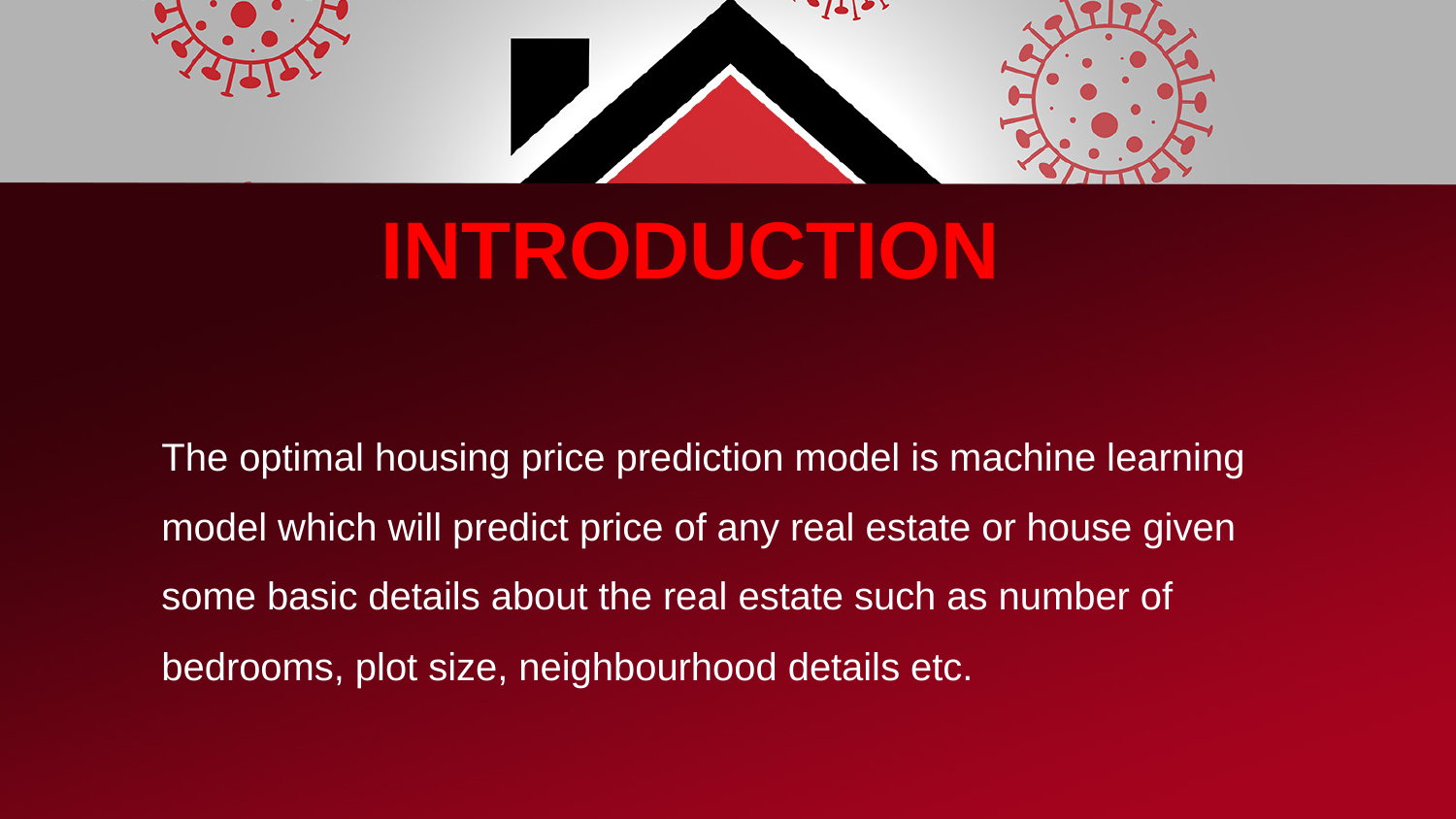

# INTRODUCTION

The optimal housing price prediction model is machine learning model which will predict price of any real estate or house given some basic details about the real estate such as number of bedrooms, plot size, neighbourhood details etc.